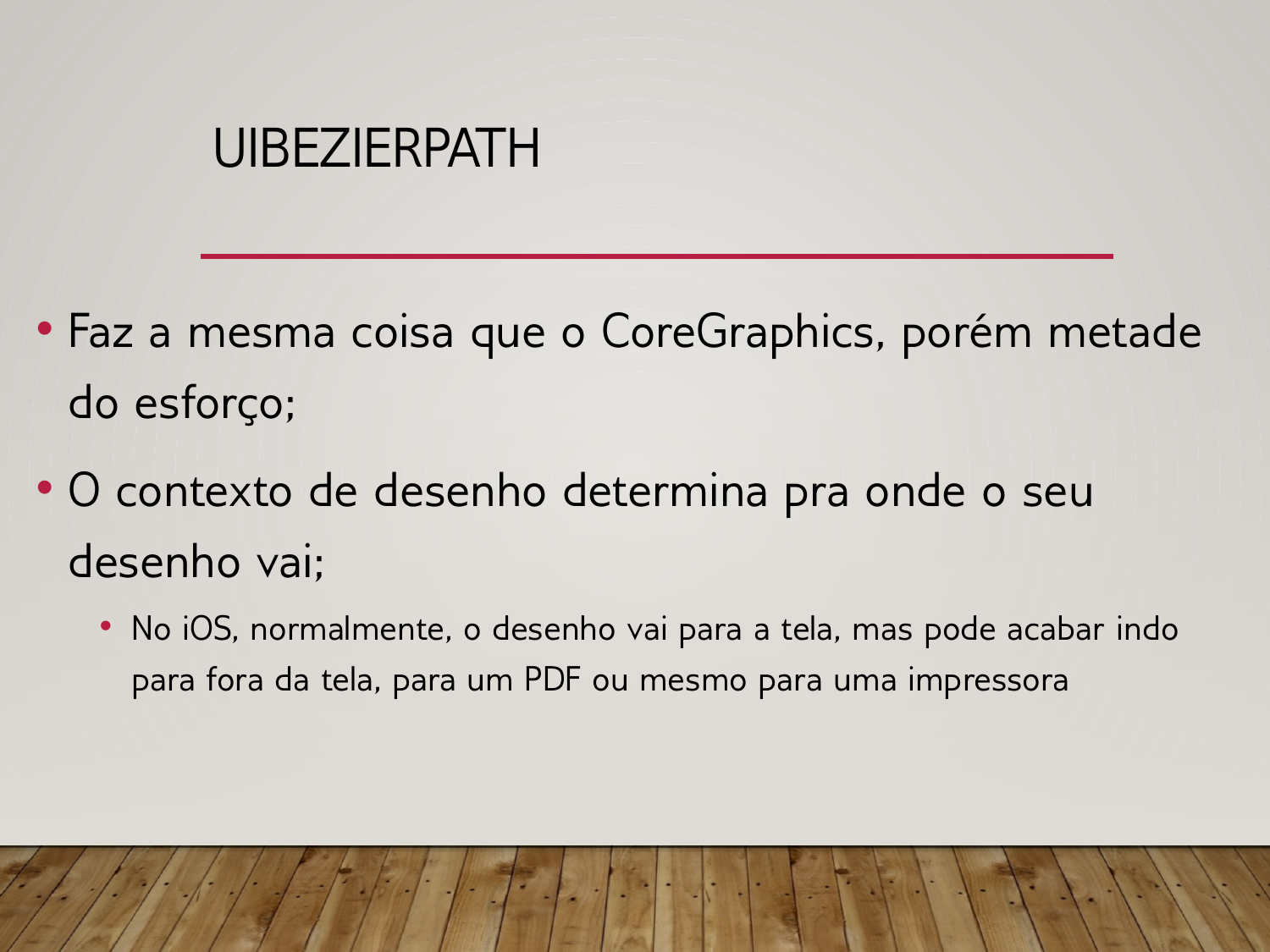

# UIBezierPath
Faz a mesma coisa que o CoreGraphics, porém metade do esforço;
O contexto de desenho determina pra onde o seu desenho vai;
No iOS, normalmente, o desenho vai para a tela, mas pode acabar indo para fora da tela, para um PDF ou mesmo para uma impressora